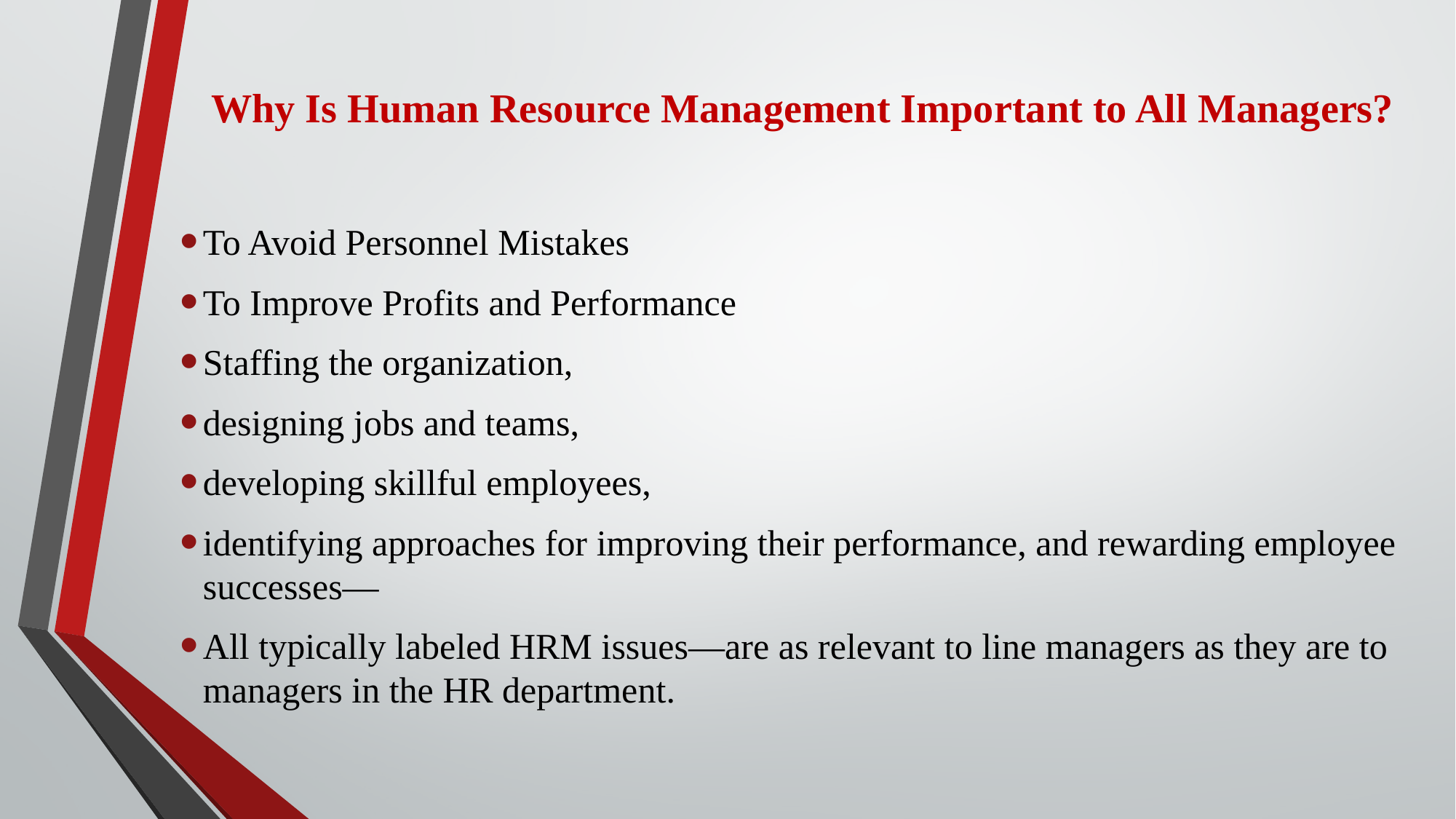

# Why Is Human Resource Management Important to All Managers?
To Avoid Personnel Mistakes
To Improve Profits and Performance
Staffing the organization,
designing jobs and teams,
developing skillful employees,
identifying approaches for improving their performance, and rewarding employee successes—
All typically labeled HRM issues—are as relevant to line managers as they are to managers in the HR department.